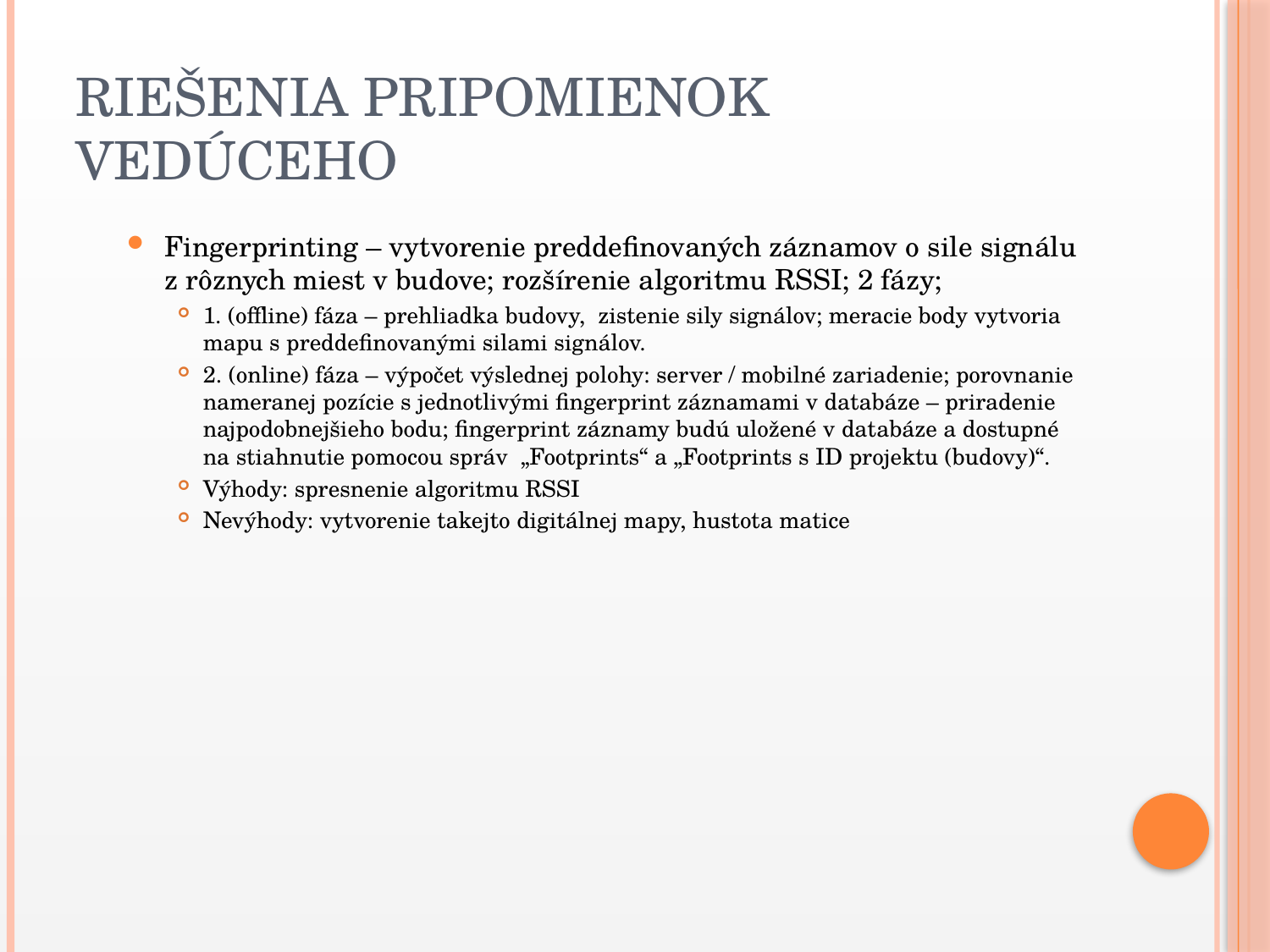

# Riešenia pripomienok vedúceho
Fingerprinting – vytvorenie preddefinovaných záznamov o sile signálu z rôznych miest v budove; rozšírenie algoritmu RSSI; 2 fázy;
1. (offline) fáza – prehliadka budovy,  zistenie sily signálov; meracie body vytvoria mapu s preddefinovanými silami signálov.
2. (online) fáza – výpočet výslednej polohy: server / mobilné zariadenie; porovnanie nameranej pozície s jednotlivými fingerprint záznamami v databáze – priradenie najpodobnejšieho bodu; fingerprint záznamy budú uložené v databáze a dostupné na stiahnutie pomocou správ  „Footprints“ a „Footprints s ID projektu (budovy)“.
Výhody: spresnenie algoritmu RSSI
Nevýhody: vytvorenie takejto digitálnej mapy, hustota matice